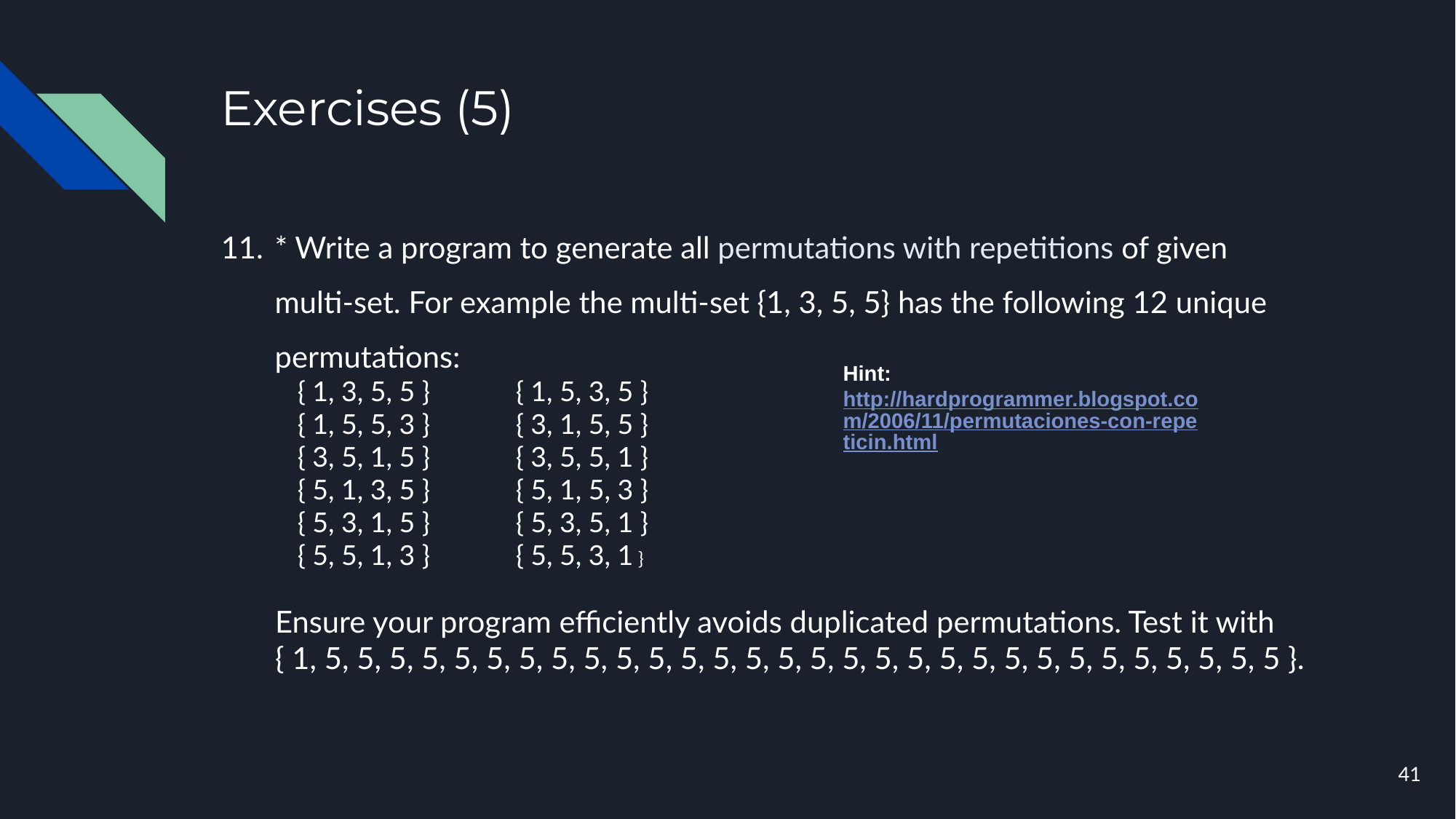

# Exercises (5)
* Write a program to generate all permutations with repetitions of given multi-set. For example the multi-set {1, 3, 5, 5} has the following 12 unique permutations:
{ 1, 3, 5, 5 }	{ 1, 5, 3, 5 }
{ 1, 5, 5, 3 }	{ 3, 1, 5, 5 }
{ 3, 5, 1, 5 }	{ 3, 5, 5, 1 }
{ 5, 1, 3, 5 }	{ 5, 1, 5, 3 }
{ 5, 3, 1, 5 }	{ 5, 3, 5, 1 }
{ 5, 5, 1, 3 }	{ 5, 5, 3, 1 }
Ensure your program efficiently avoids duplicated permutations. Test it with { 1, 5, 5, 5, 5, 5, 5, 5, 5, 5, 5, 5, 5, 5, 5, 5, 5, 5, 5, 5, 5, 5, 5, 5, 5, 5, 5, 5, 5, 5, 5 }.
Hint: http://hardprogrammer.blogspot.com/2006/11/permutaciones-con-repeticin.html
41